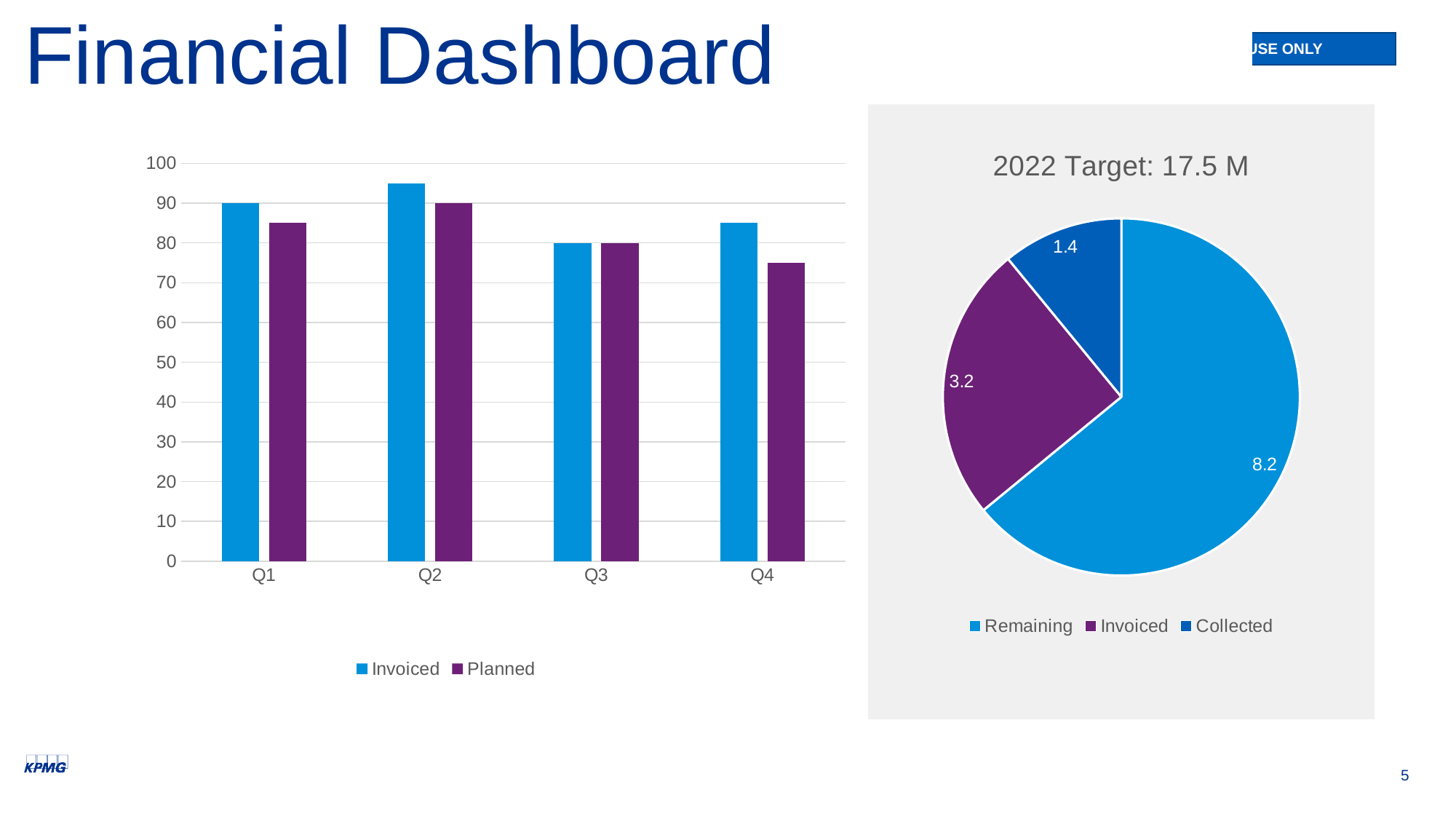

# Financial Dashboard

### Chart: 2022 Target: 17.5 M

| Category | 22 Target 17.5 M |
|---|---|
| Remaining | 8.2 |
| Invoiced | 3.2 |
| Collected | 1.4 |

### Chart

| Category | Invoiced | Planned |
|---|---|---|
| Q1 | 90.0 | 85.0 |
| Q2 | 95.0 | 90.0 |
| Q3 | 80.0 | 80.0 |
| Q4 | 85.0 | 75.0 |